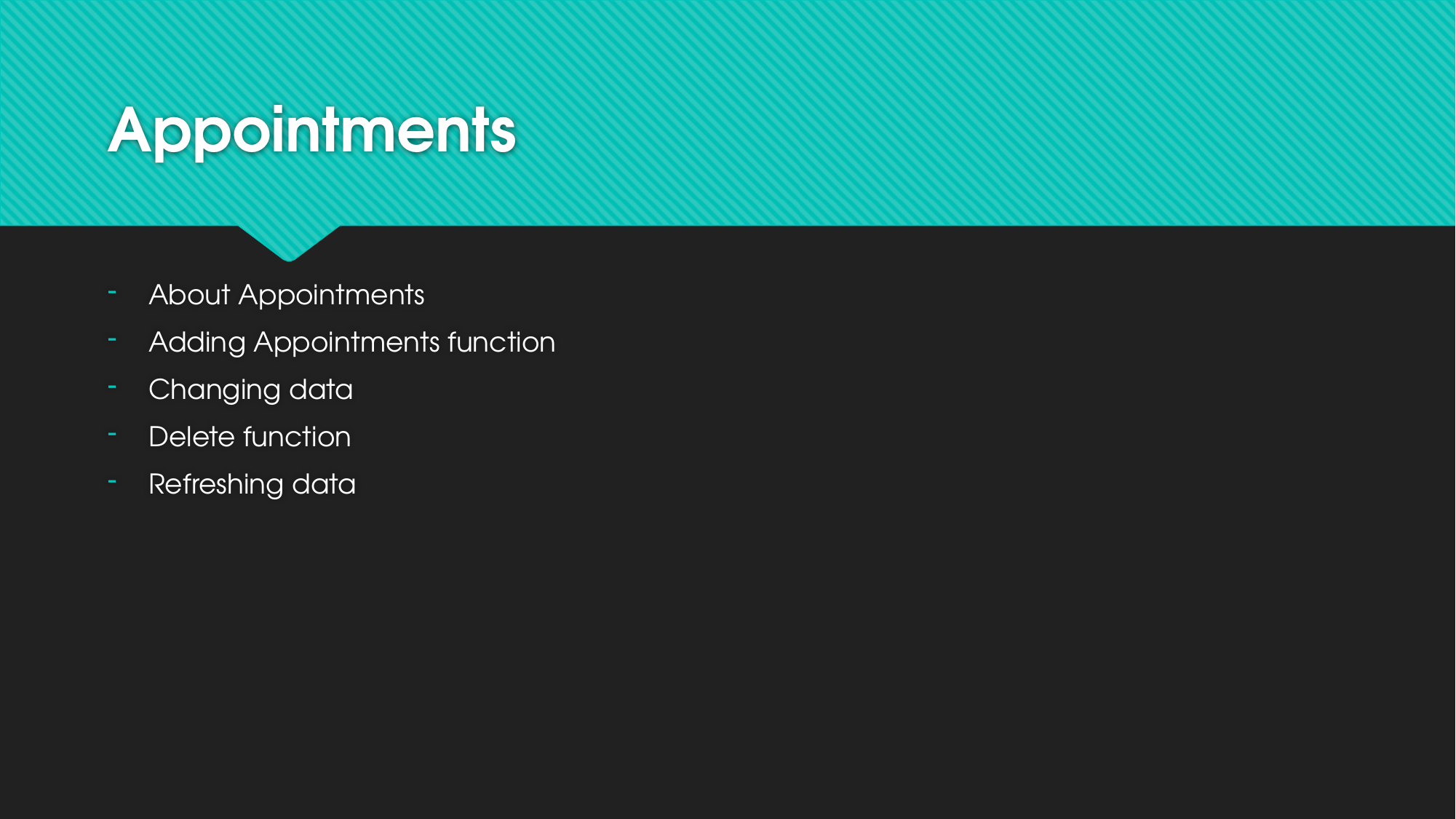

# Appointments
About Appointments
Adding Appointments function
Changing data
Delete function
Refreshing data